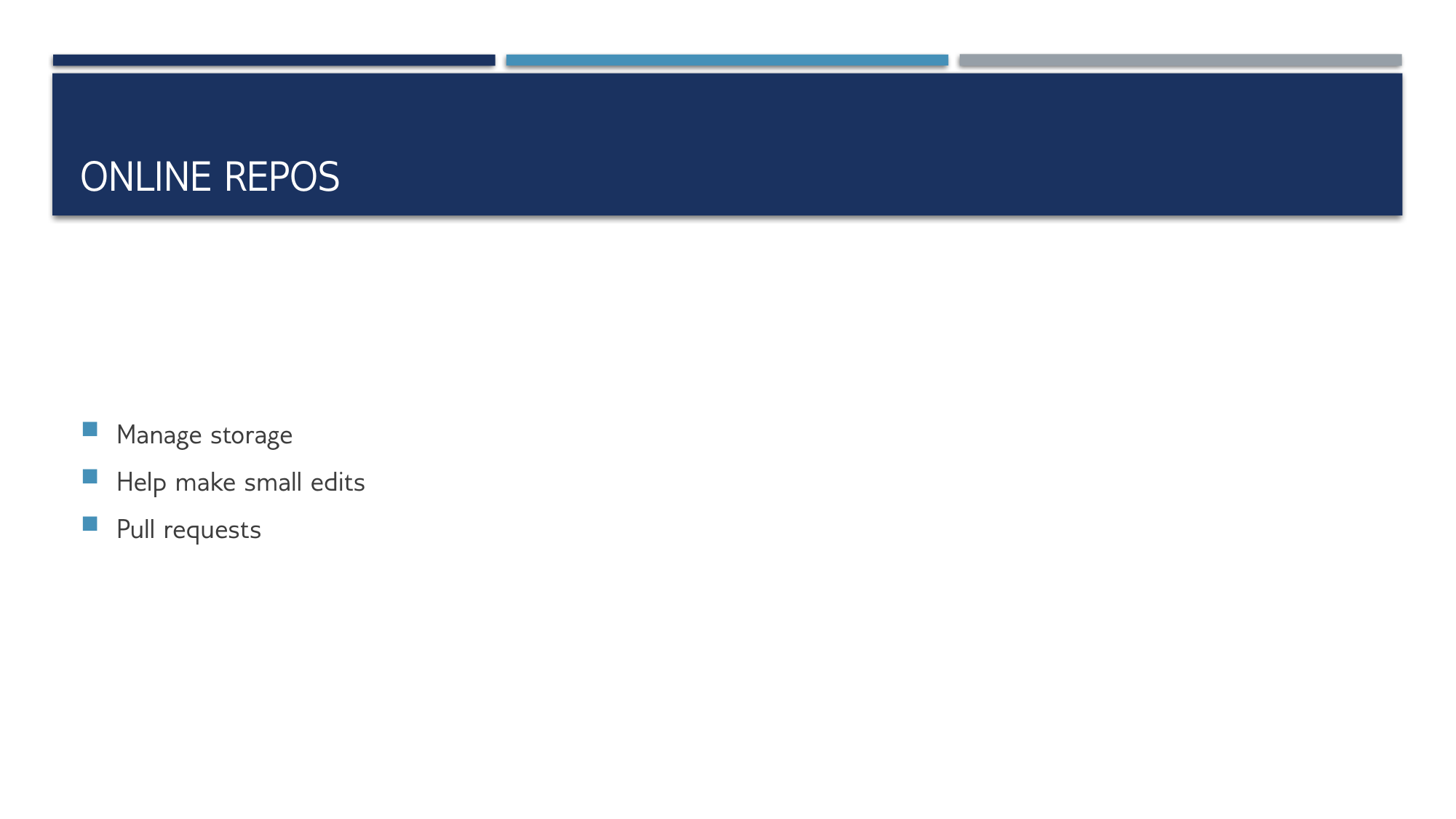

# Online Repos
Manage storage
Help make small edits
Pull requests